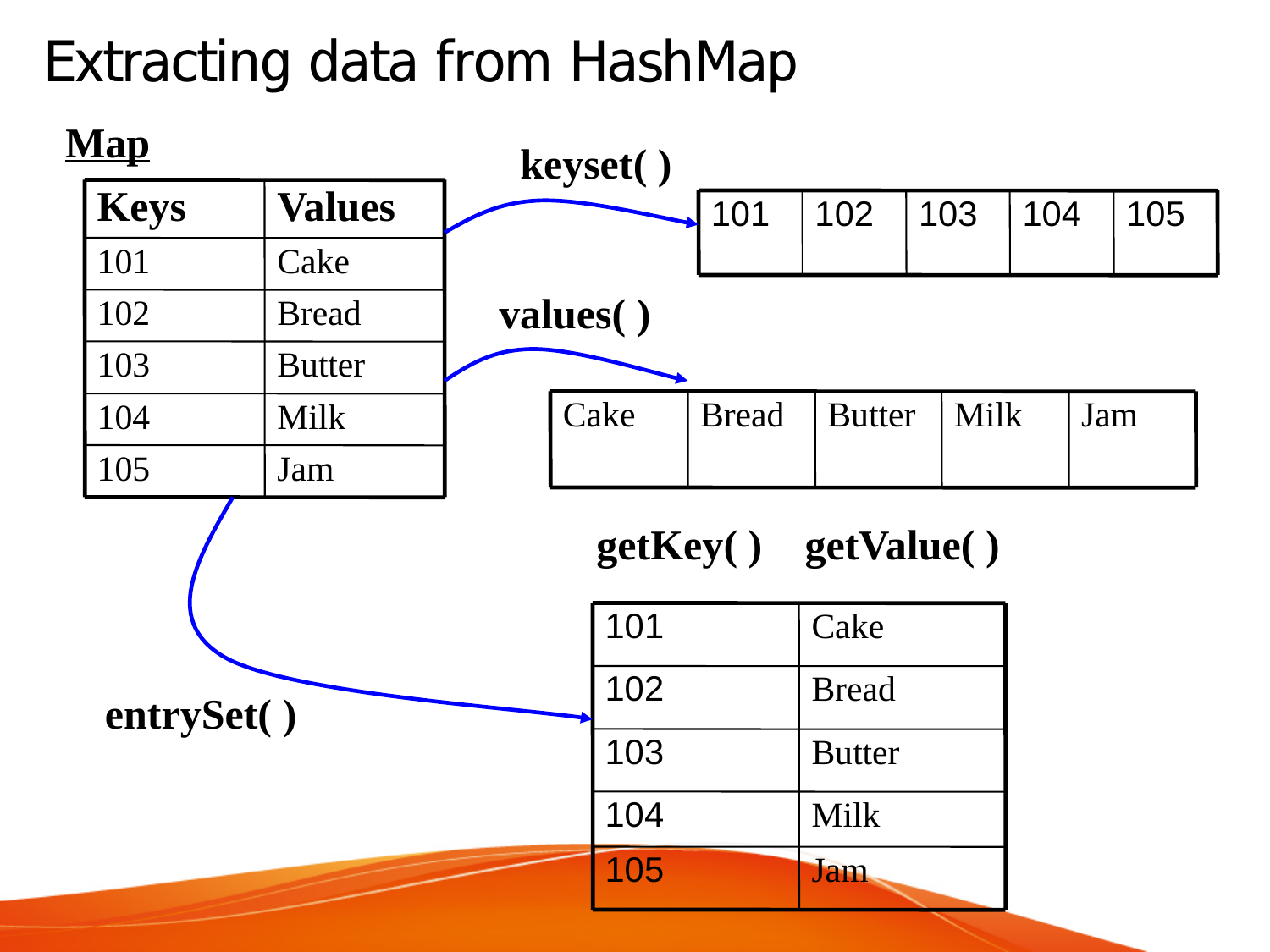

Extracting data from HashMap
Map
keyset( )
Keys

Values

101

Cake
102

Bread
103

Butter
104

Milk
105

Jam

101

102

103

104

105

Cake

Bread

Butter

Milk

Jam

101

Cake

102

Bread
103

Butter
104

Milk
105

Jam

values( )
  getKey( )    getValue( )

entrySet( )